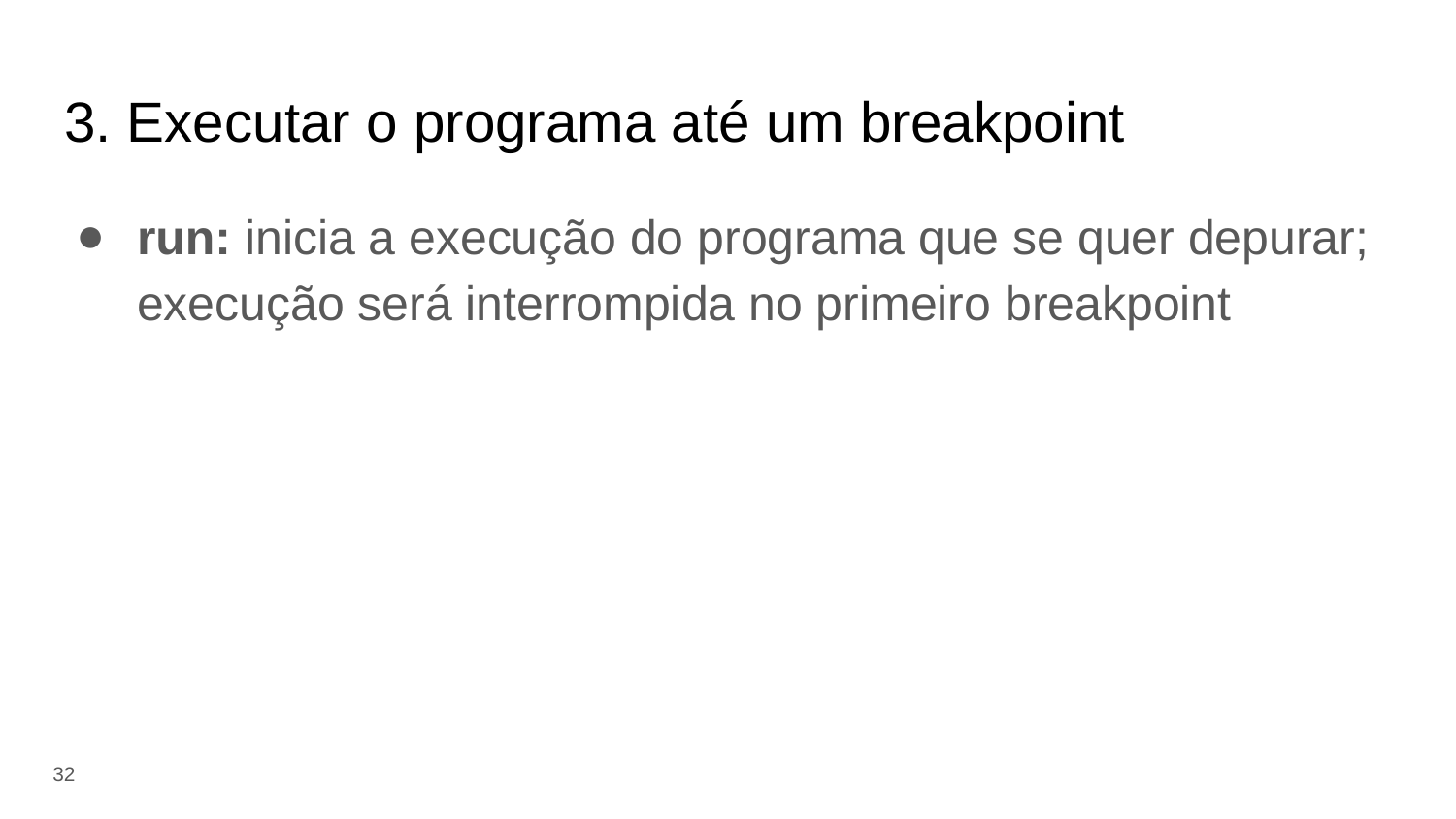

# 3. Executar o programa até um breakpoint

run: inicia a execução do programa que se quer depurar; execução será interrompida no primeiro breakpoint

32